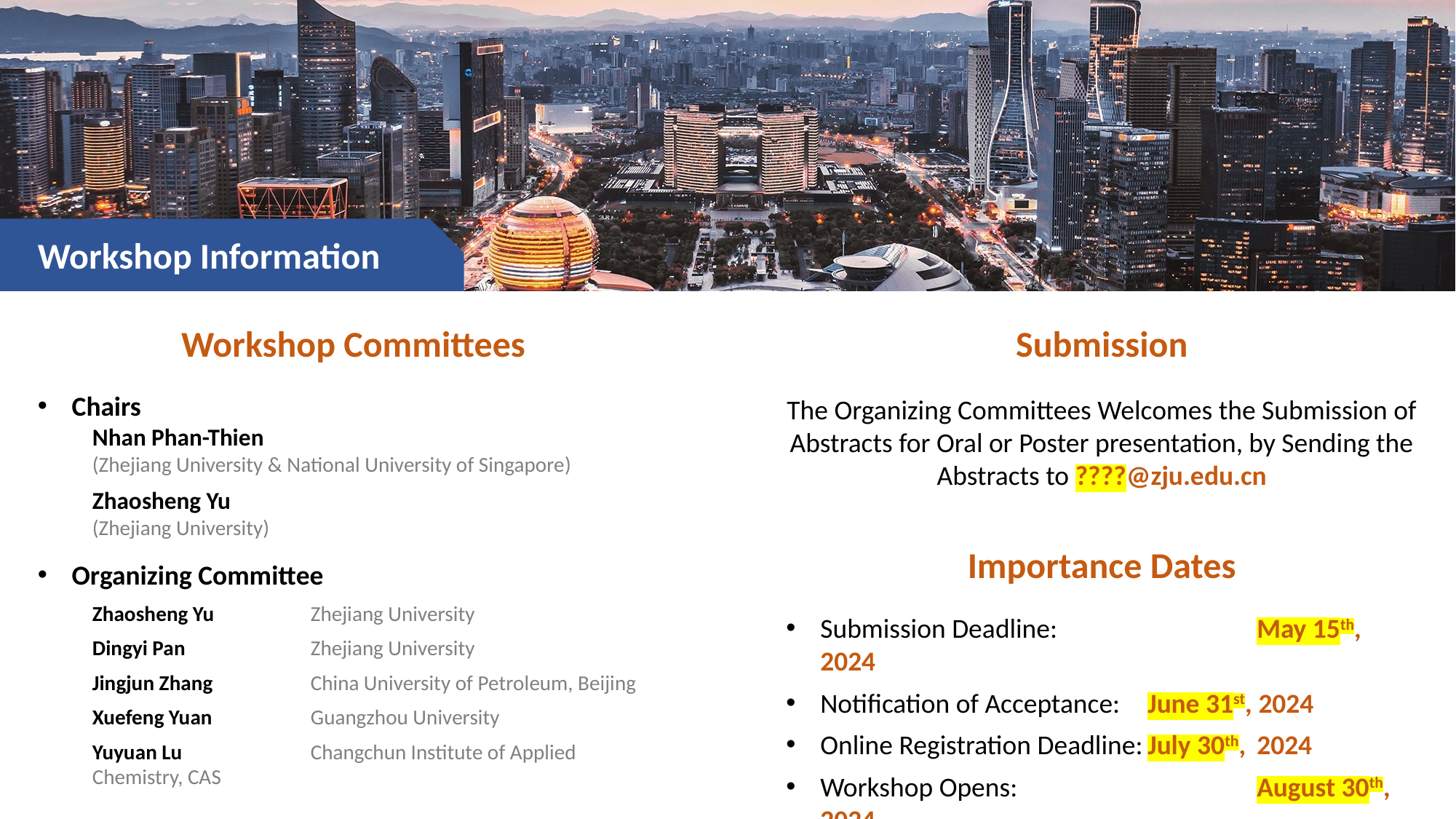

Workshop Information
Submission
Workshop Committees
Chairs
Nhan Phan-Thien
(Zhejiang University & National University of Singapore)
Zhaosheng Yu
(Zhejiang University)
Organizing Committee
Zhaosheng Yu	Zhejiang University
Dingyi Pan		Zhejiang University
Jingjun Zhang	China University of Petroleum, Beijing
Xuefeng Yuan	Guangzhou University
Yuyuan Lu 		Changchun Institute of Applied Chemistry, CAS
The Organizing Committees Welcomes the Submission of Abstracts for Oral or Poster presentation, by Sending the Abstracts to ????@zju.edu.cn
Importance Dates
Submission Deadline: 		May 15th, 2024
Notification of Acceptance: 	June 31st, 2024
Online Registration Deadline:	July 30th,	2024
Workshop Opens:			August 30th, 2024